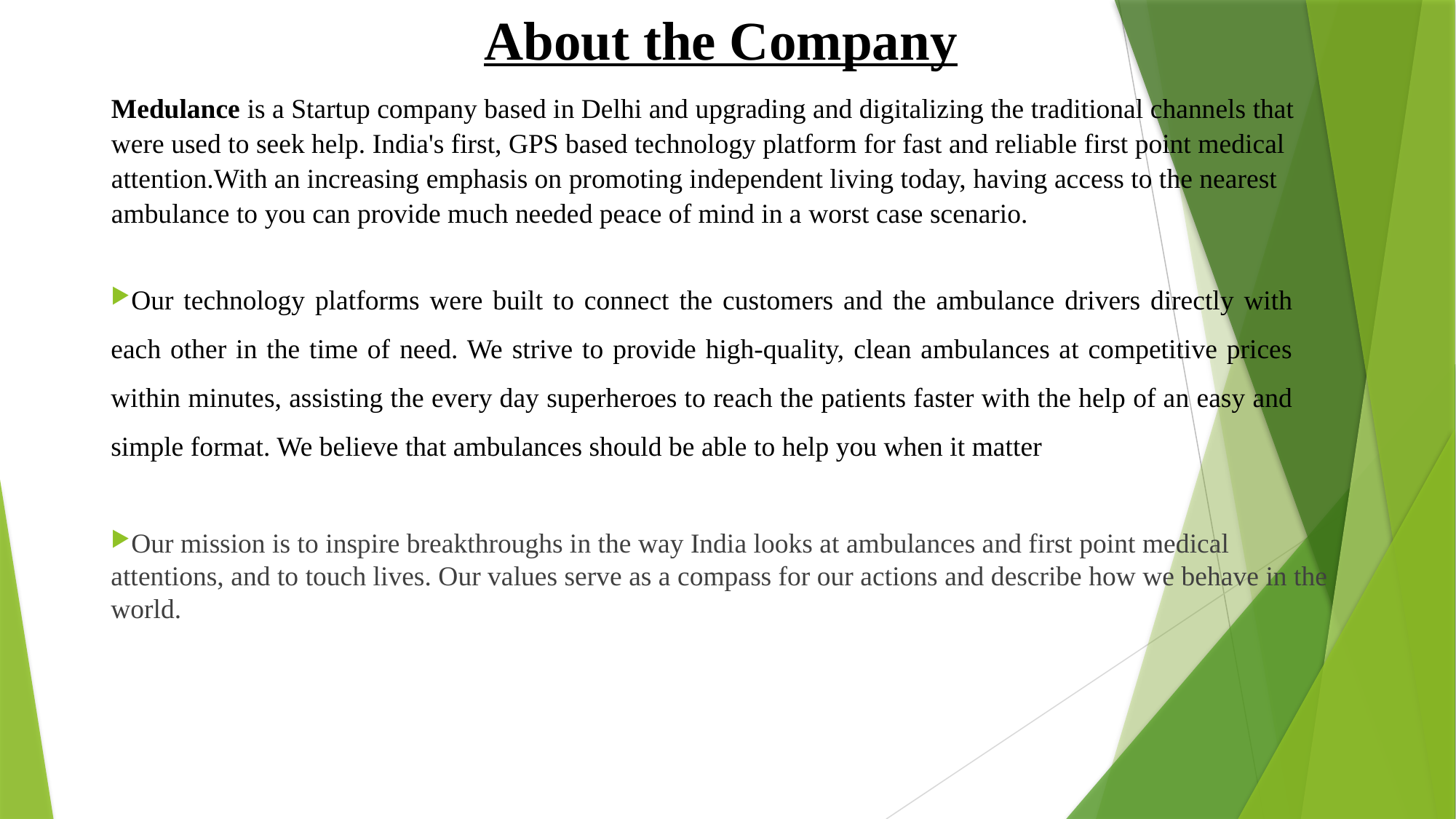

# About the Company
Medulance is a Startup company based in Delhi and upgrading and digitalizing the traditional channels that were used to seek help. India's first, GPS based technology platform for fast and reliable first point medical attention.With an increasing emphasis on promoting independent living today, having access to the nearest ambulance to you can provide much needed peace of mind in a worst case scenario.

Our technology platforms were built to connect the customers and the ambulance drivers directly with each other in the time of need. We strive to provide high-quality, clean ambulances at competitive prices within minutes, assisting the every day superheroes to reach the patients faster with the help of an easy and simple format. We believe that ambulances should be able to help you when it matter

Our mission is to inspire breakthroughs in the way India looks at ambulances and first point medical attentions, and to touch lives. Our values serve as a compass for our actions and describe how we behave in the world.